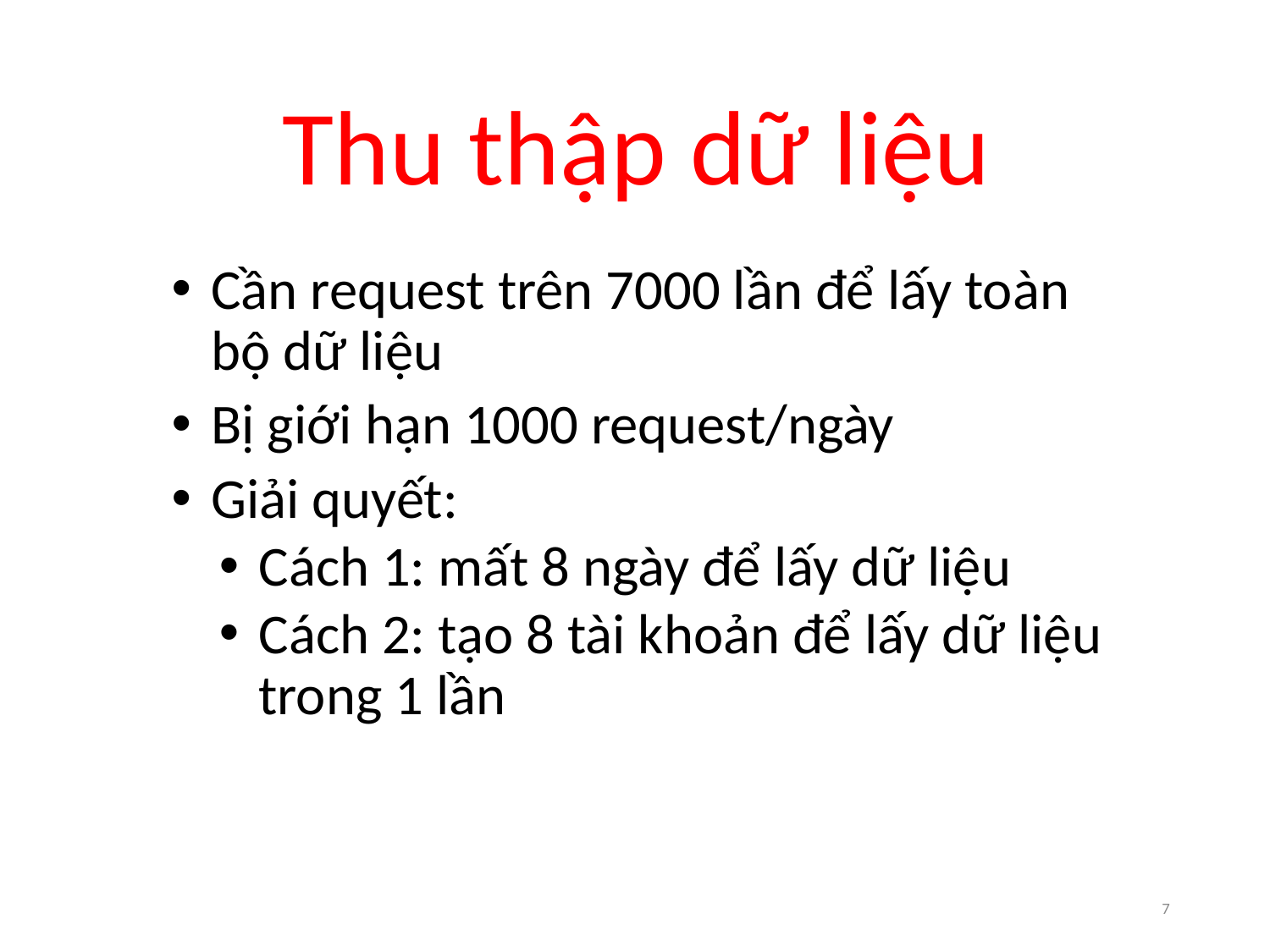

# Thu thập dữ liệu
Cần request trên 7000 lần để lấy toàn bộ dữ liệu
Bị giới hạn 1000 request/ngày
Giải quyết:
Cách 1: mất 8 ngày để lấy dữ liệu
Cách 2: tạo 8 tài khoản để lấy dữ liệu trong 1 lần

7